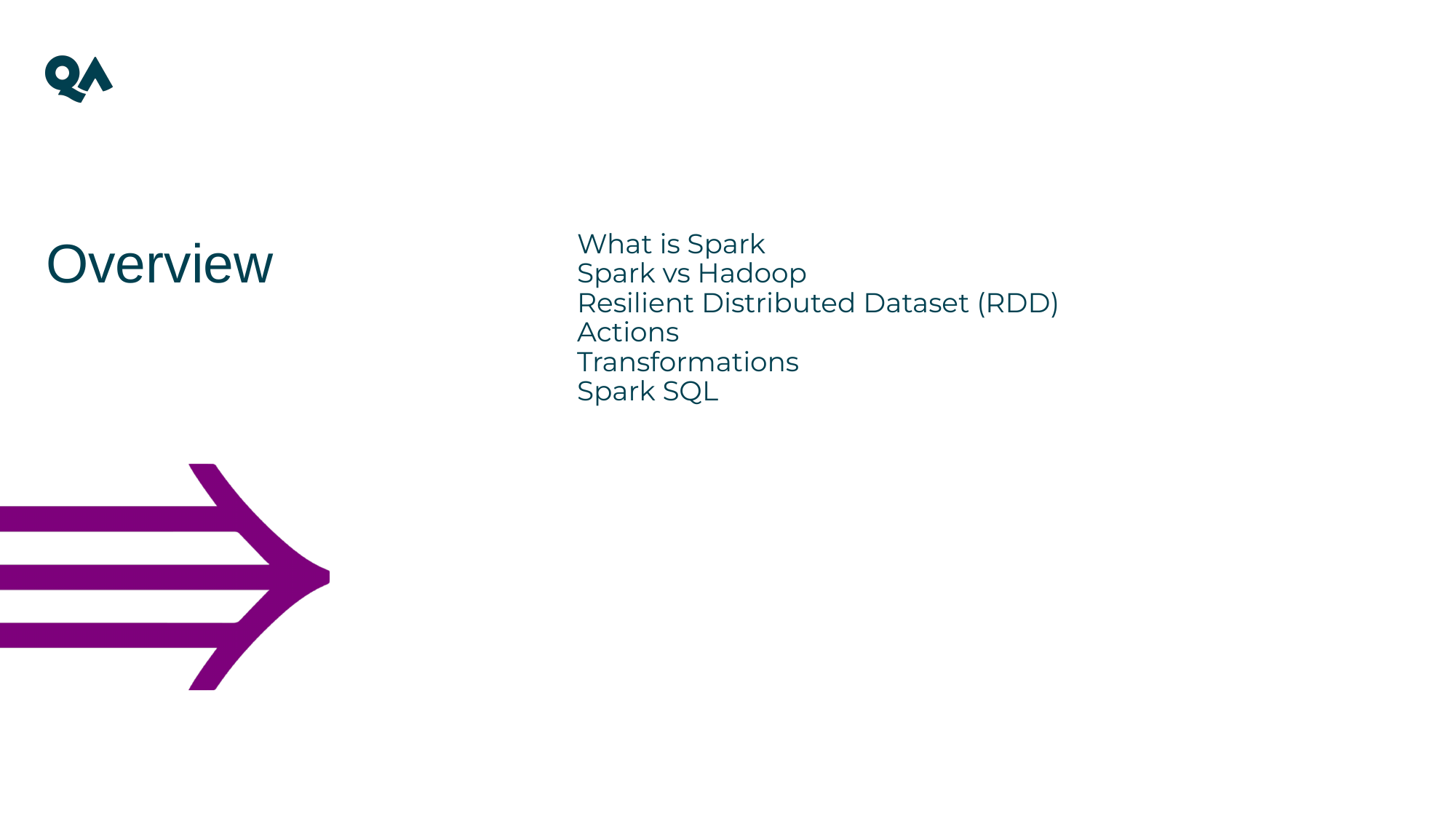

# Overview
What is Spark
Spark vs Hadoop
Resilient Distributed Dataset (RDD)
Actions
Transformations
Spark SQL